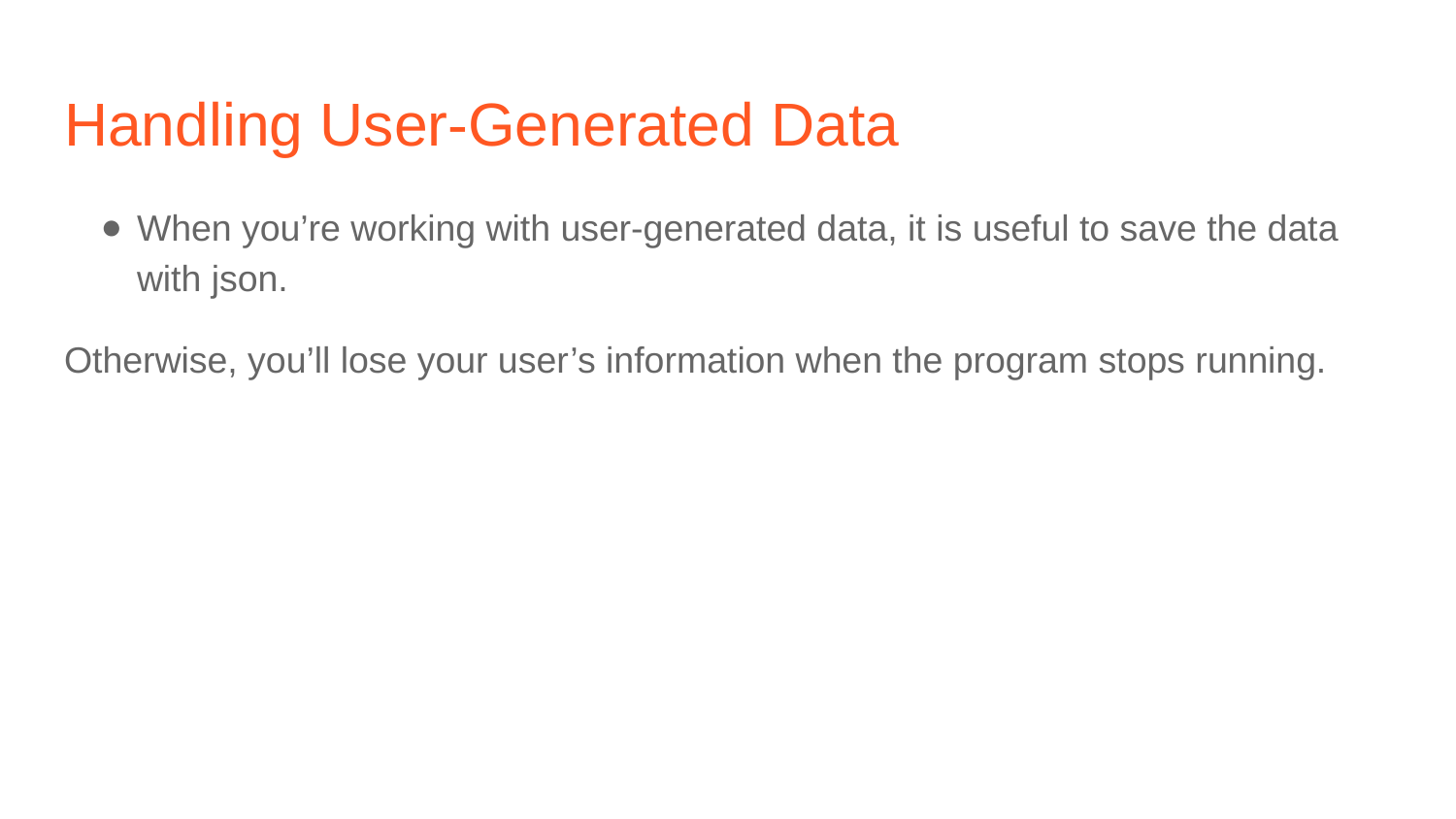

# Handling User-Generated Data
When you’re working with user-generated data, it is useful to save the data with json.
Otherwise, you’ll lose your user’s information when the program stops running.